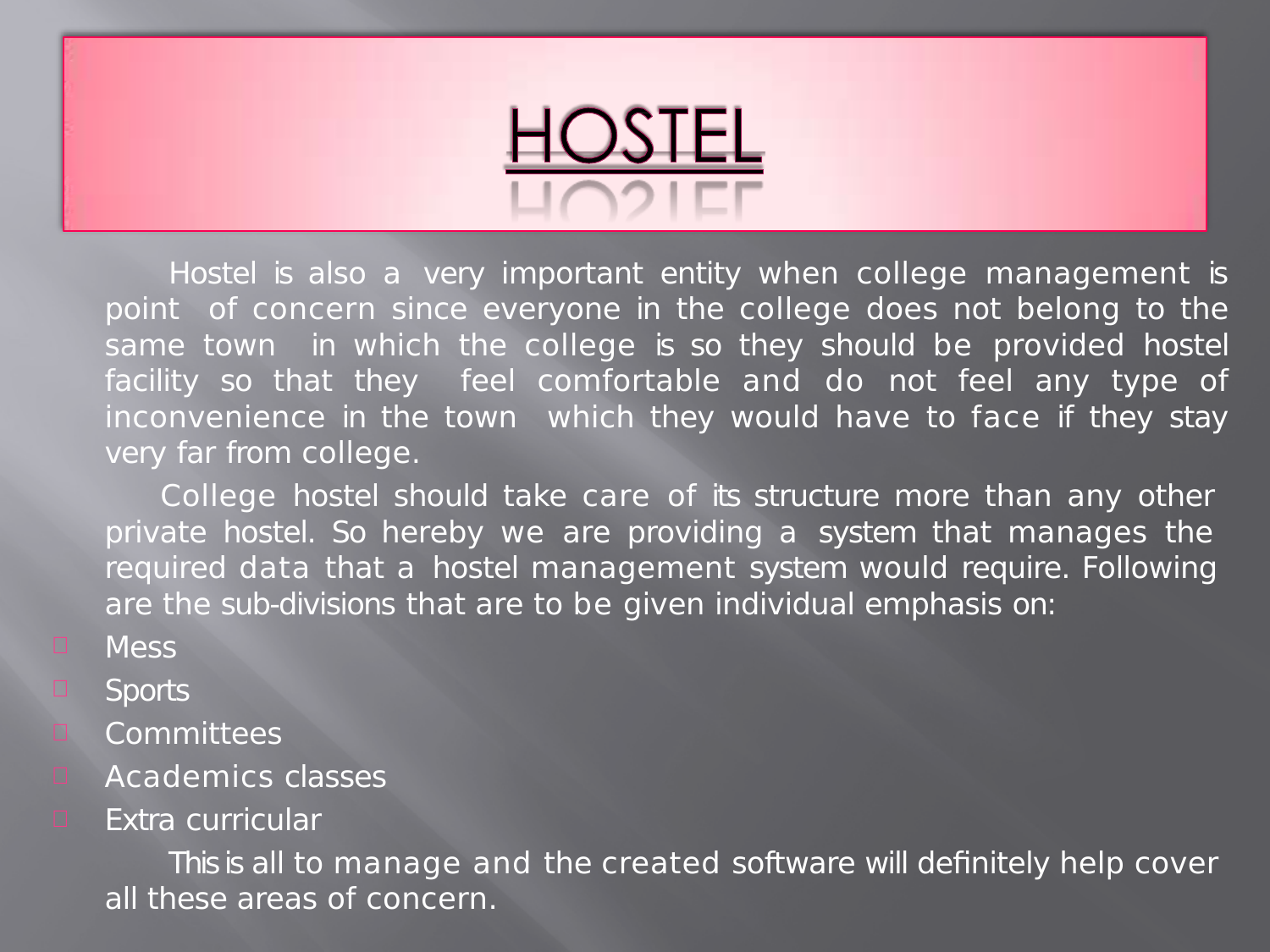

Hostel is also a very important entity when college management is point  of concern since everyone in the college does not belong to the same town  in which the college is so they should be provided hostel facility so that they  feel comfortable and do not feel any type of inconvenience in the town  which they would have to face if they stay very far from college.
College hostel should take care of its structure more than any other  private hostel. So hereby we are providing a system that manages the  required data that a hostel management system would require. Following  are the sub-divisions that are to be given individual emphasis on:
Mess
Sports
Committees
Academics classes
Extra curricular
This is all to manage and the created software will definitely help cover  all these areas of concern.